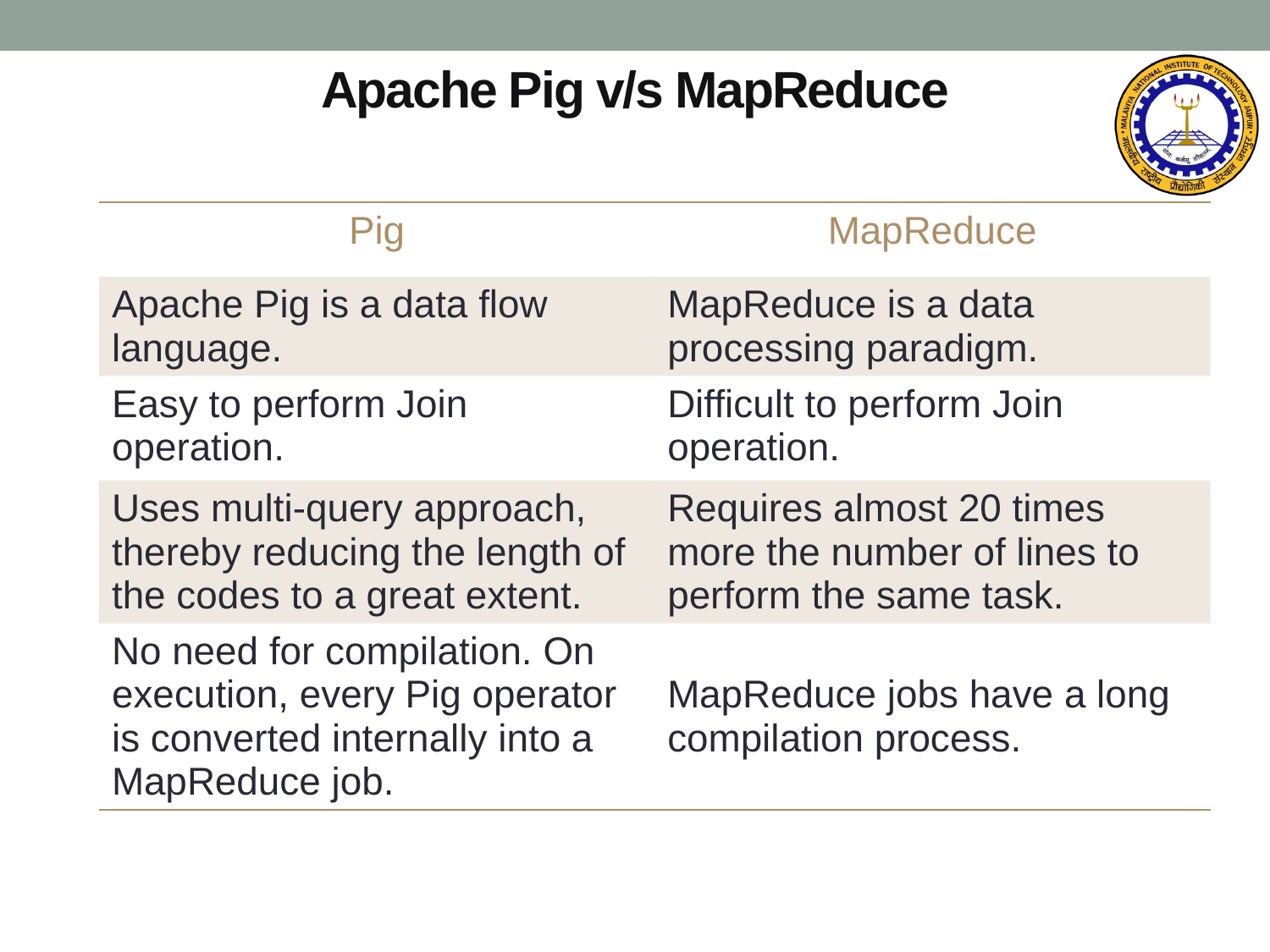

# Apache Pig v/s MapReduce
| Pig | MapReduce |
| --- | --- |
| Apache Pig is a data flow language. | MapReduce is a data processing paradigm. |
| Easy to perform Join operation. | Difficult to perform Join operation. |
| Uses multi-query approach, thereby reducing the length of the codes to a great extent. | Requires almost 20 times more the number of lines to perform the same task. |
| No need for compilation. On execution, every Pig operator is converted internally into a MapReduce job. | MapReduce jobs have a long compilation process. |